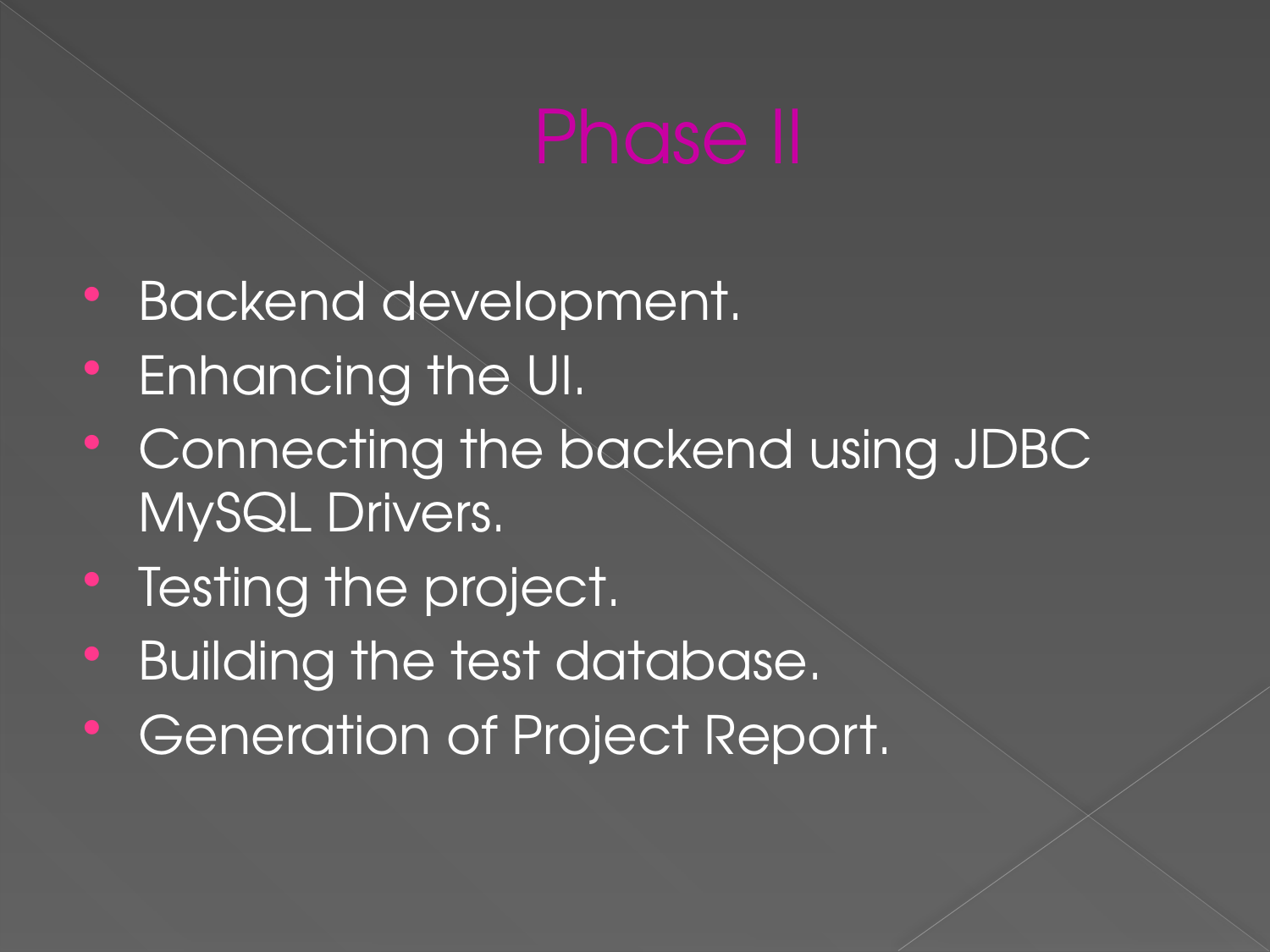

# Phase II
Backend development.
Enhancing the UI.
Connecting the backend using JDBC MySQL Drivers.
Testing the project.
Building the test database.
Generation of Project Report.